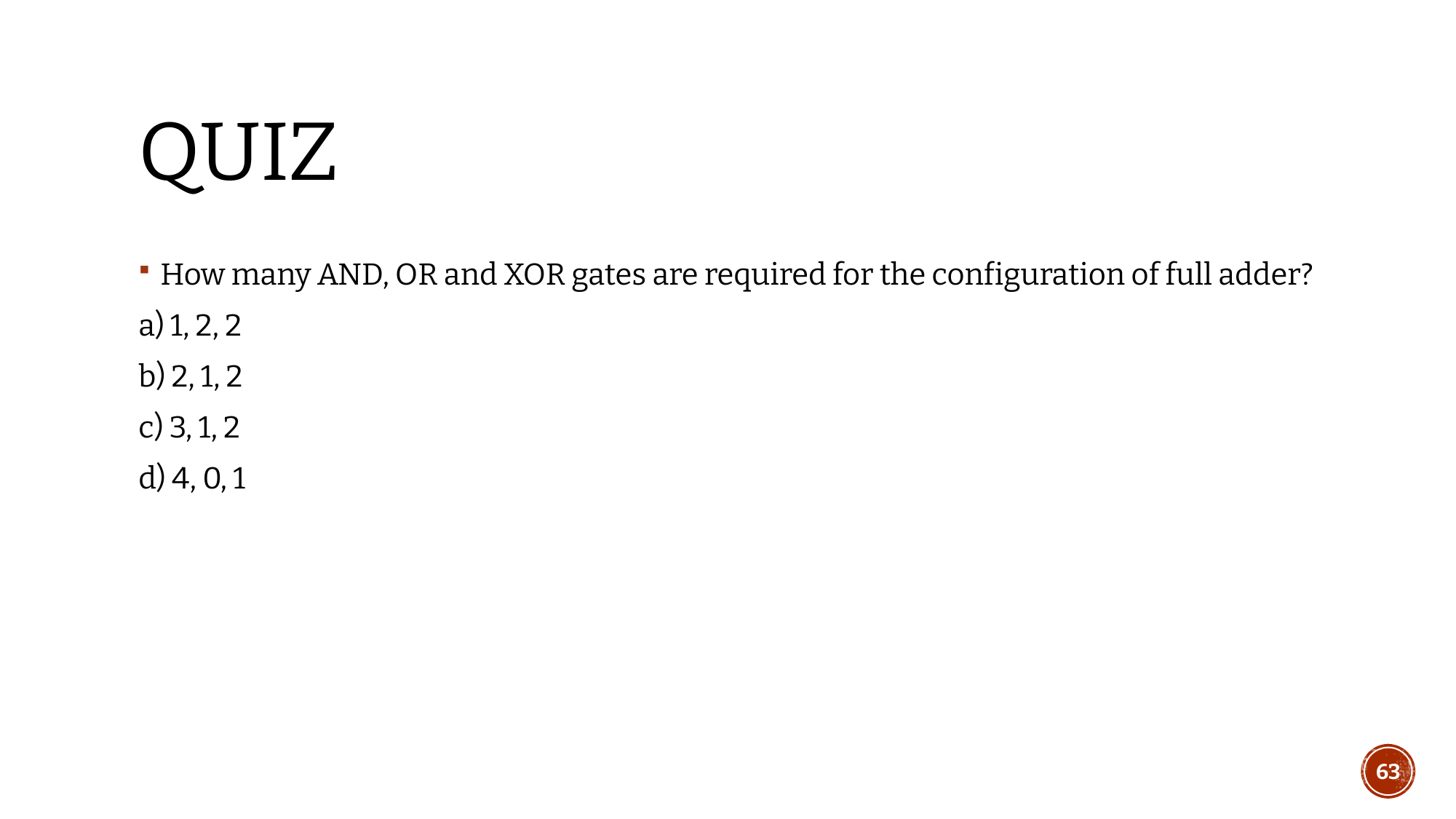

# Quiz
How many AND, OR and XOR gates are required for the configuration of full adder?
a) 1, 2, 2
b) 2, 1, 2
c) 3, 1, 2
d) 4, 0, 1
63